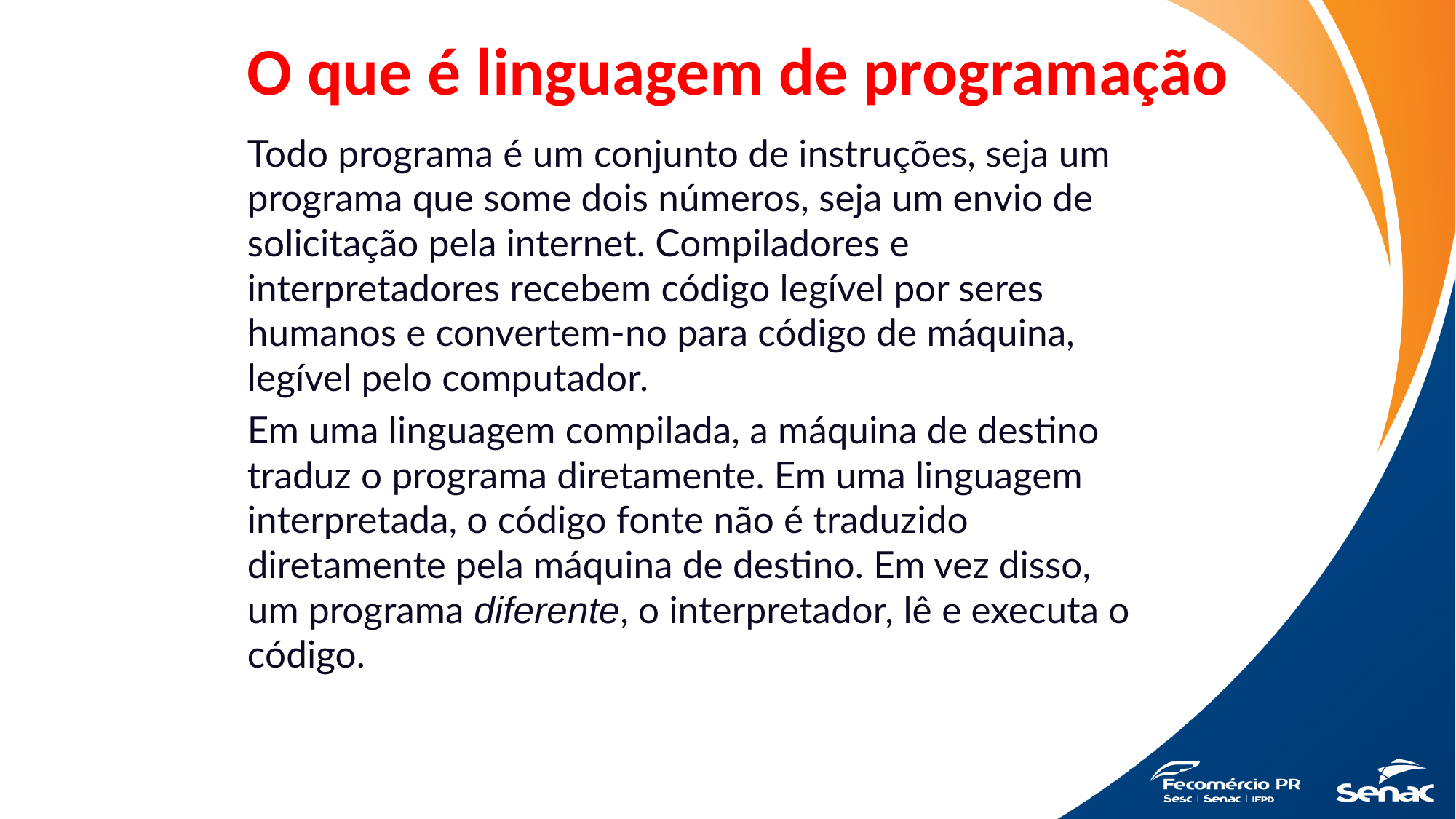

# O que é linguagem de programação
Todo programa é um conjunto de instruções, seja um programa que some dois números, seja um envio de solicitação pela internet. Compiladores e interpretadores recebem código legível por seres humanos e convertem-no para código de máquina, legível pelo computador.
Em uma linguagem compilada, a máquina de destino traduz o programa diretamente. Em uma linguagem interpretada, o código fonte não é traduzido diretamente pela máquina de destino. Em vez disso, um programa diferente, o interpretador, lê e executa o código.